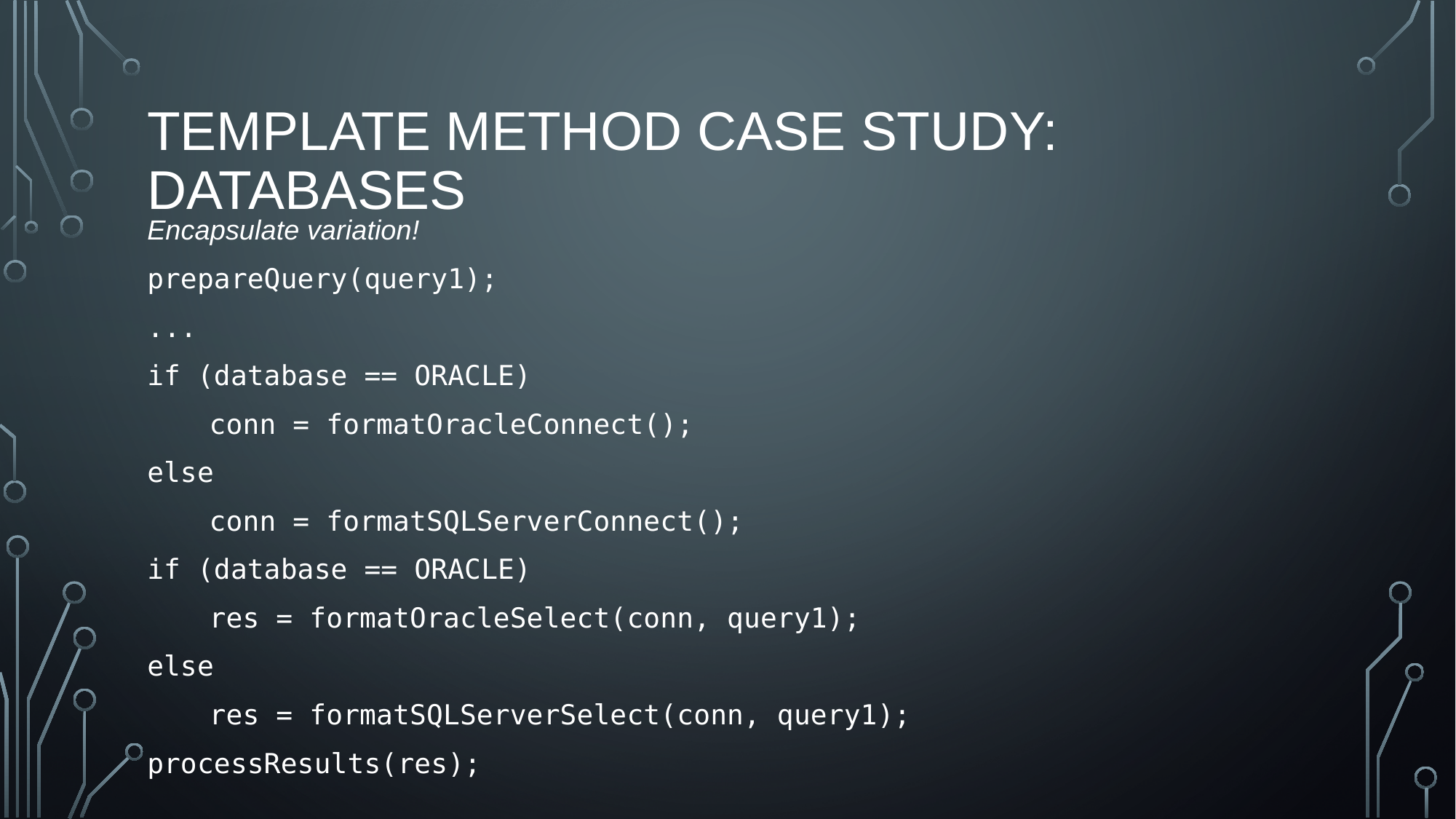

# Template method case study: databases
Encapsulate variation!
prepareQuery(query1);
...
if (database == ORACLE)
	conn = formatOracleConnect();
else
	conn = formatSQLServerConnect();
if (database == ORACLE)
	res = formatOracleSelect(conn, query1);
else
	res = formatSQLServerSelect(conn, query1);
processResults(res);